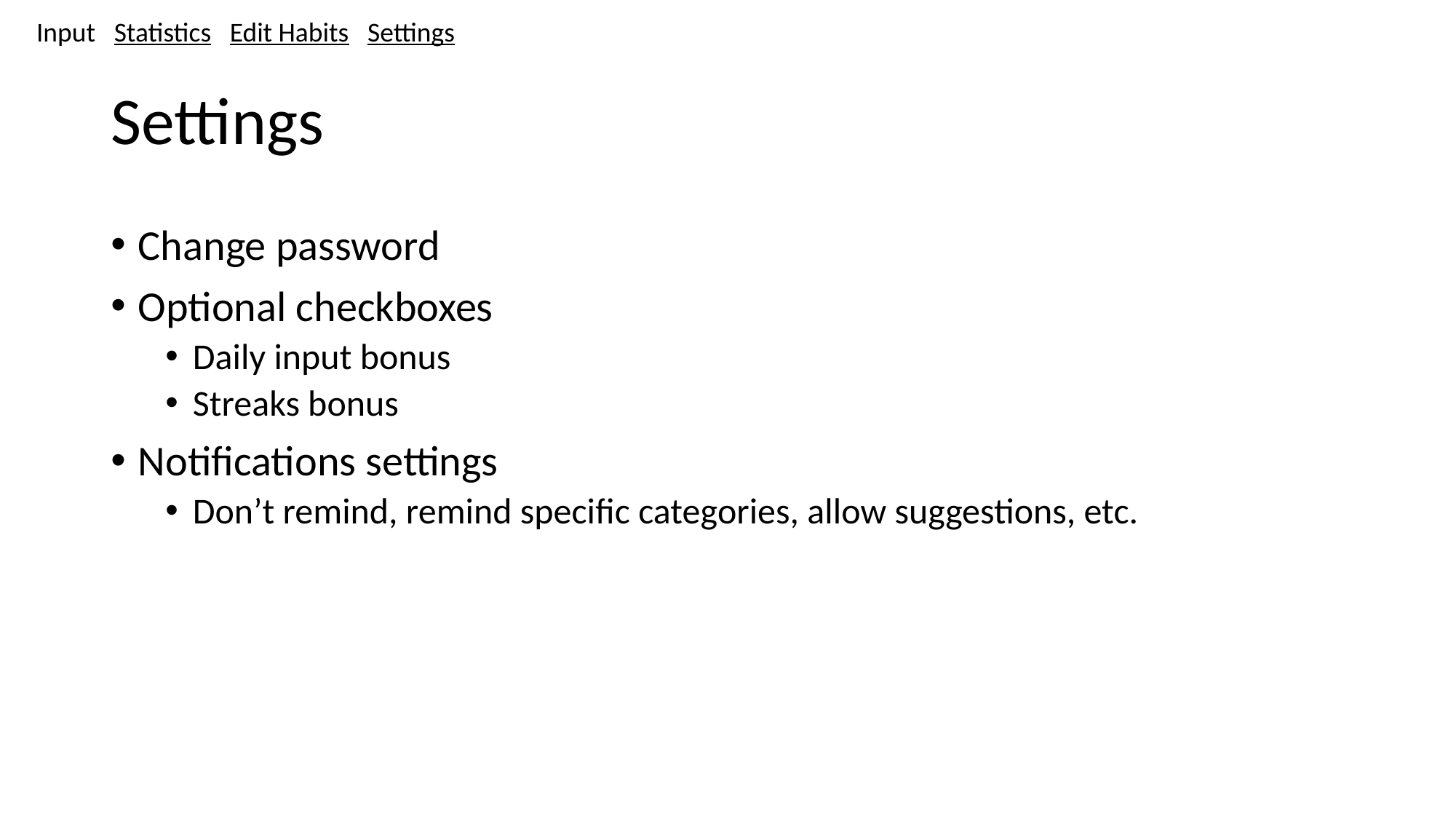

Input   Statistics   Edit Habits   Settings
# Settings
Change password
Optional checkboxes
Daily input bonus
Streaks bonus
Notifications settings
Don’t remind, remind specific categories, allow suggestions, etc.